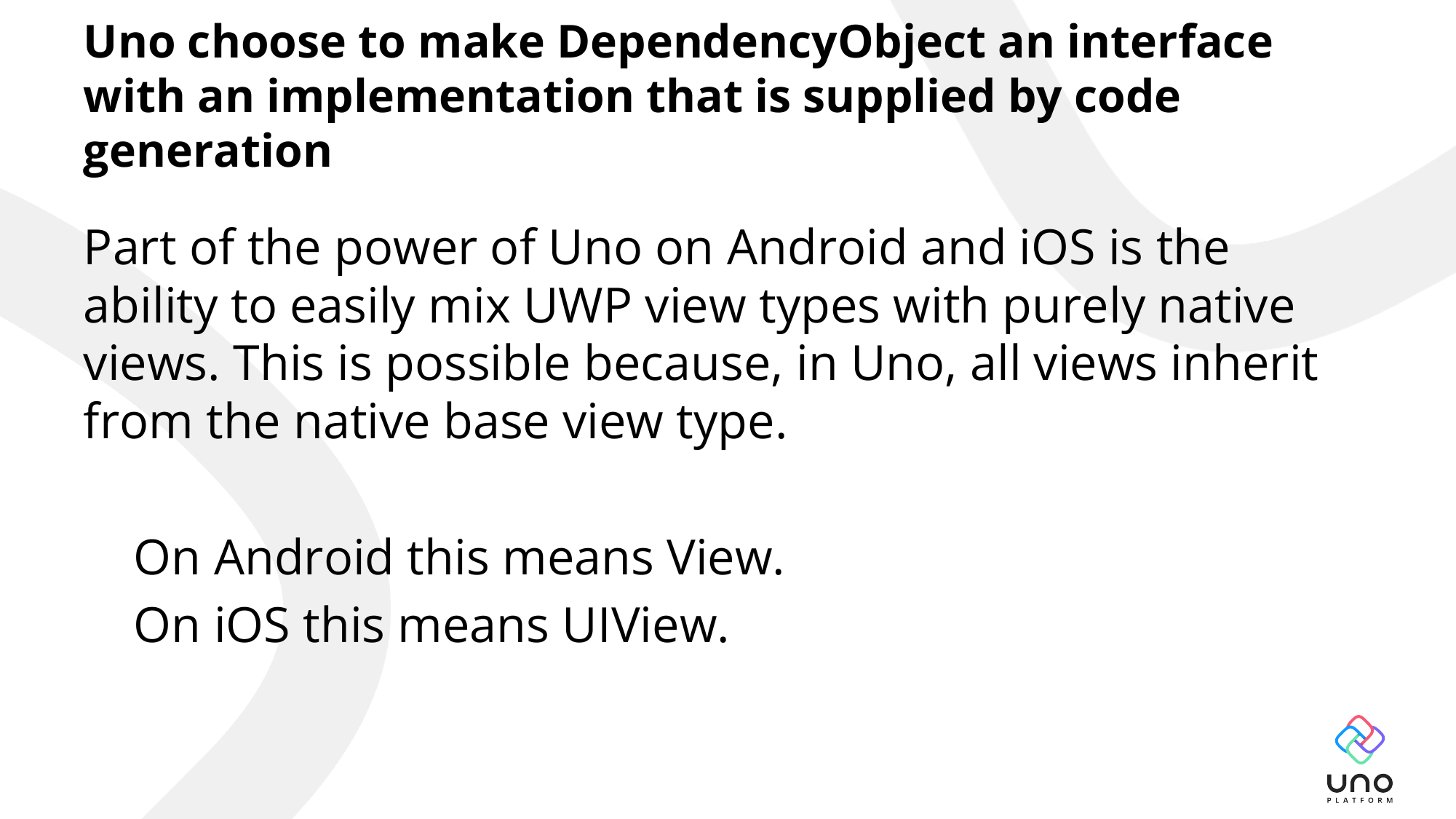

# Uno choose to make DependencyObject an interface with an implementation that is supplied by code generation
Part of the power of Uno on Android and iOS is the ability to easily mix UWP view types with purely native views. This is possible because, in Uno, all views inherit from the native base view type.

    On Android this means View.
    On iOS this means UIView.